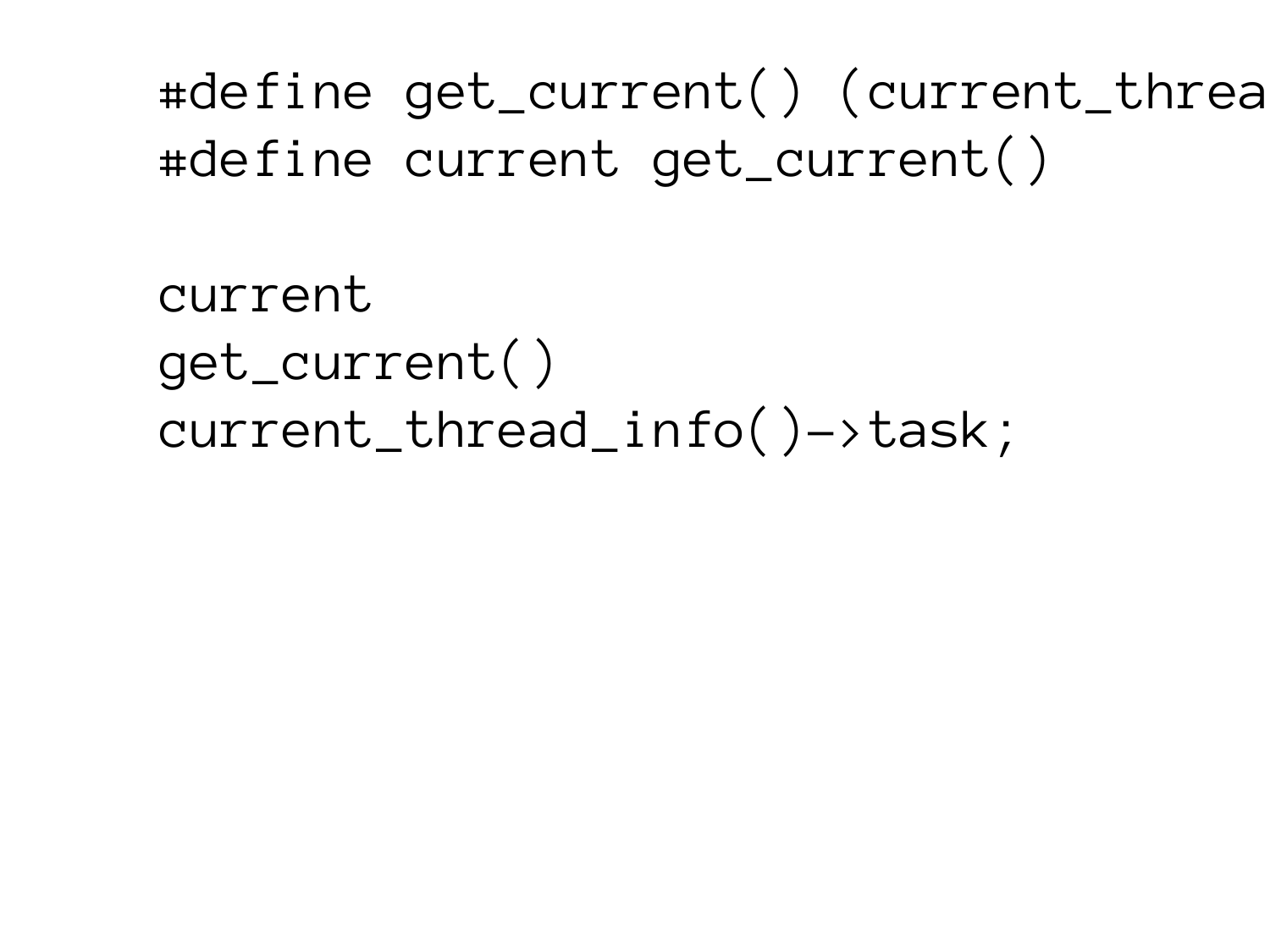

#define get_current() (current_thread_info()->task)
#define current get_current()

current
get_current()
current_thread_info()->task;